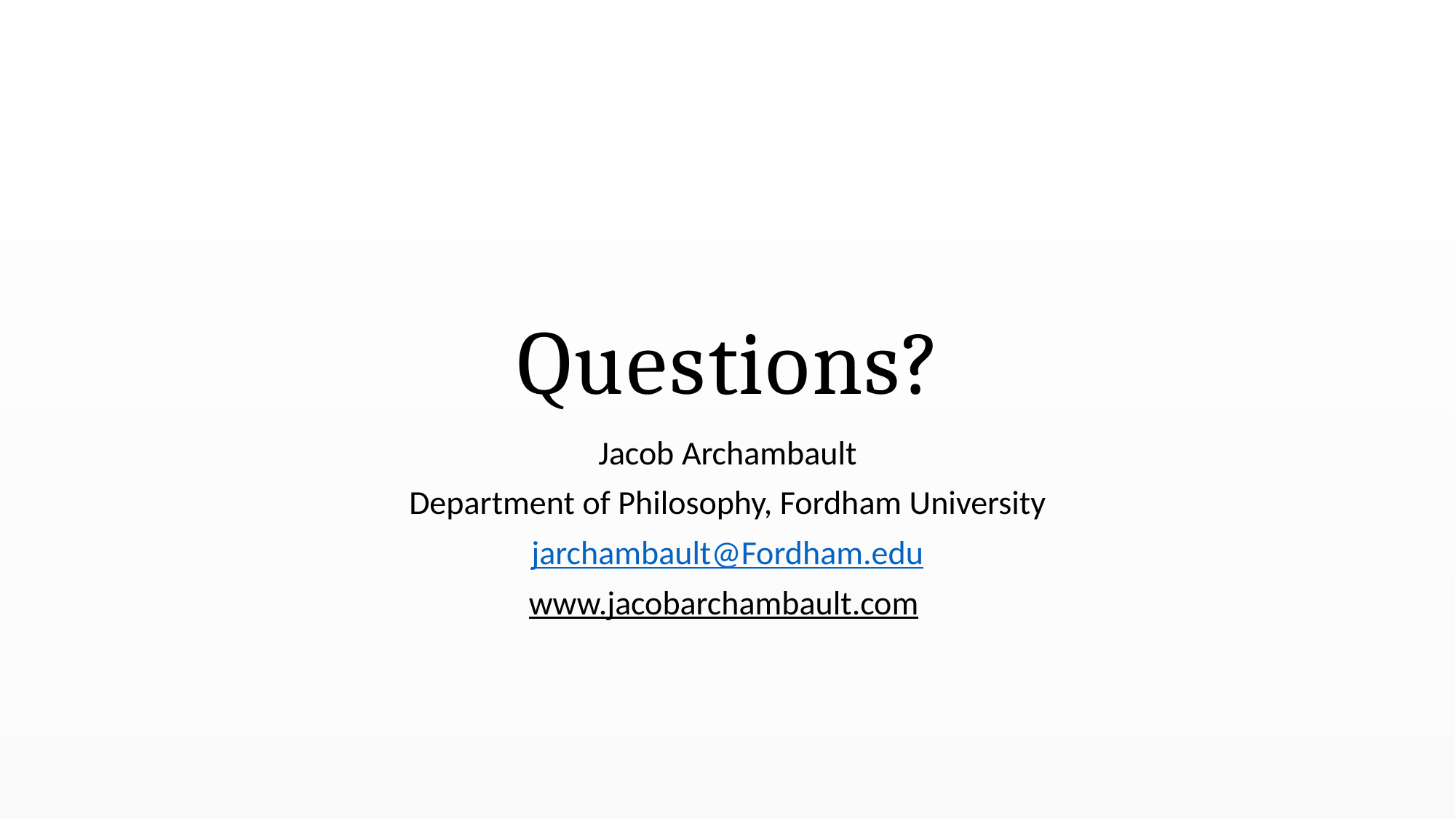

# Questions?
Jacob Archambault
Department of Philosophy, Fordham University
jarchambault@Fordham.edu
www.jacobarchambault.com